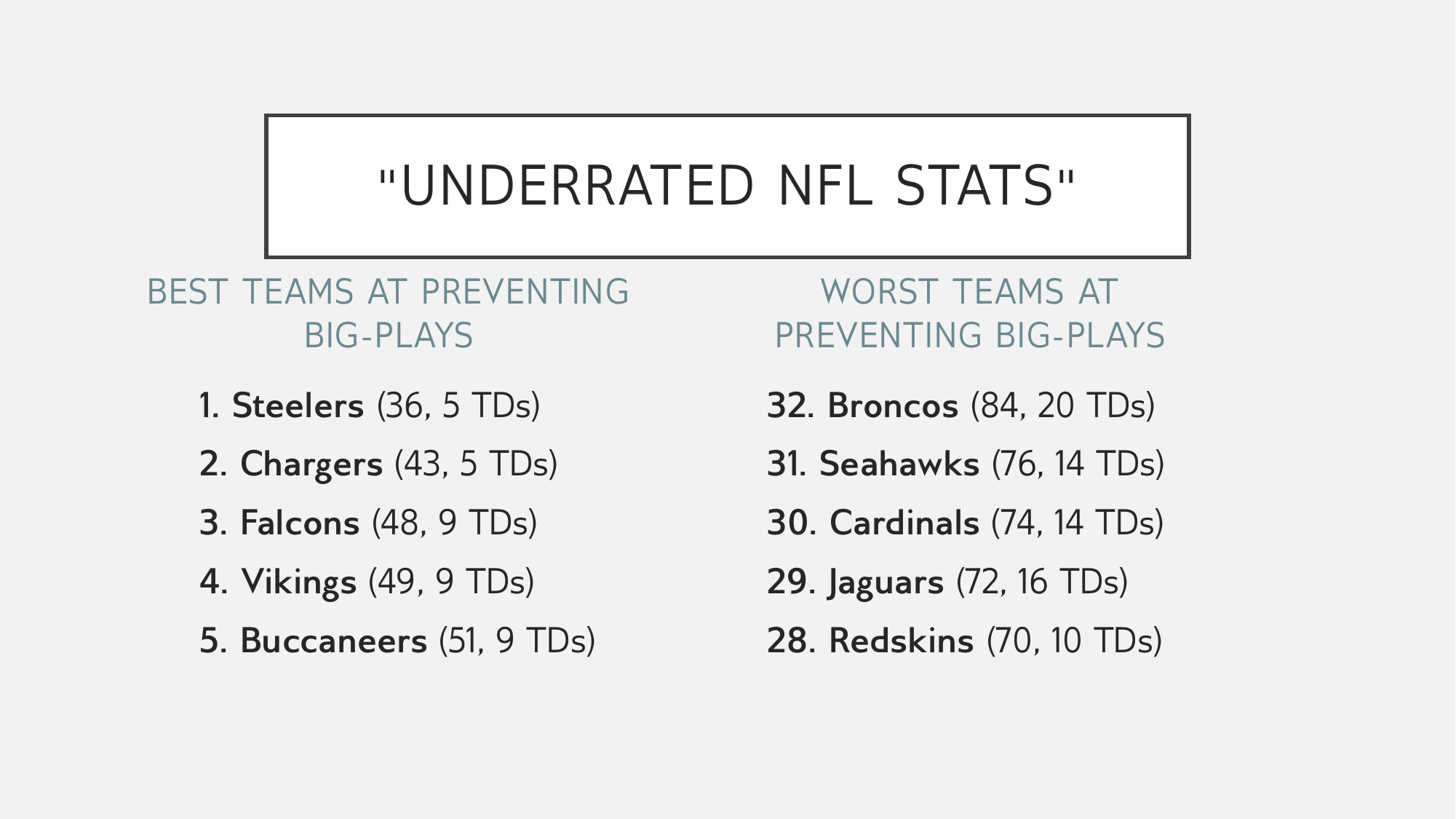

# "Underrated NFL stats"
Best Teams at Preventing Big-Plays
Worst Teams at Preventing Big-Plays
1. Steelers (36, 5 TDs)
2. Chargers (43, 5 TDs)
3. Falcons (48, 9 TDs)
4. Vikings (49, 9 TDs)
5. Buccaneers (51, 9 TDs)
32. Broncos (84, 20 TDs)
31. Seahawks (76, 14 TDs)
30. Cardinals (74, 14 TDs)
29. Jaguars (72, 16 TDs)
28. Redskins (70, 10 TDs)